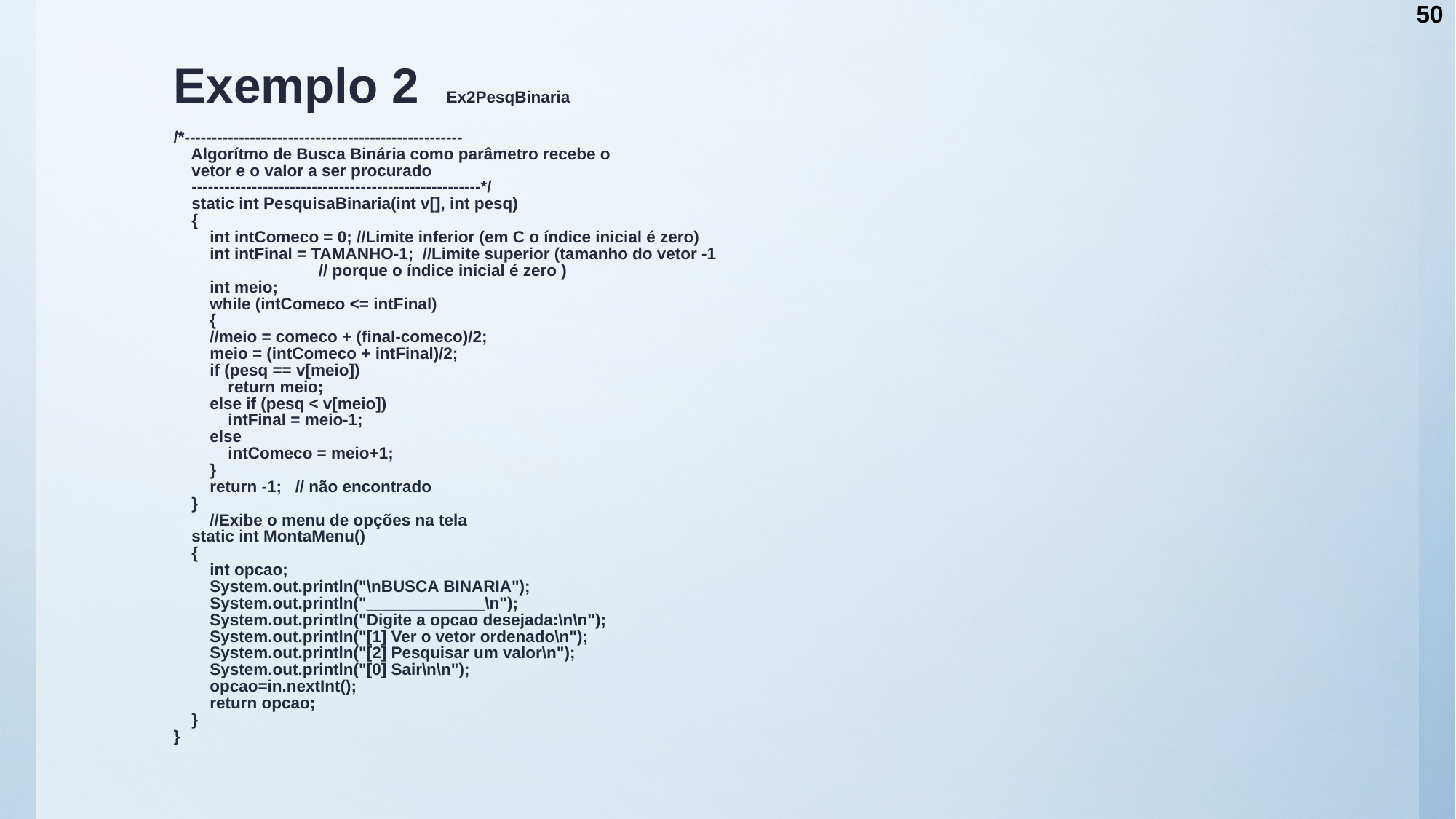

50
# Exemplo 2  Ex2PesqBinaria /*--------------------------------------------------- Algorítmo de Busca Binária como parâmetro recebe o vetor e o valor a ser procurado -----------------------------------------------------*/ static int PesquisaBinaria(int v[], int pesq) { int intComeco = 0; //Limite inferior (em C o índice inicial é zero) int intFinal = TAMANHO-1;  //Limite superior (tamanho do vetor -1 // porque o índice inicial é zero ) int meio; while (intComeco <= intFinal) { //meio = comeco + (final-comeco)/2; meio = (intComeco + intFinal)/2; if (pesq == v[meio]) return meio; else if (pesq < v[meio]) intFinal = meio-1; else intComeco = meio+1; } return -1;   // não encontrado } //Exibe o menu de opções na tela static int MontaMenu() { int opcao; System.out.println("\nBUSCA BINARIA"); System.out.println("_____________\n"); System.out.println("Digite a opcao desejada:\n\n"); System.out.println("[1] Ver o vetor ordenado\n"); System.out.println("[2] Pesquisar um valor\n"); System.out.println("[0] Sair\n\n"); opcao=in.nextInt(); return opcao; } }